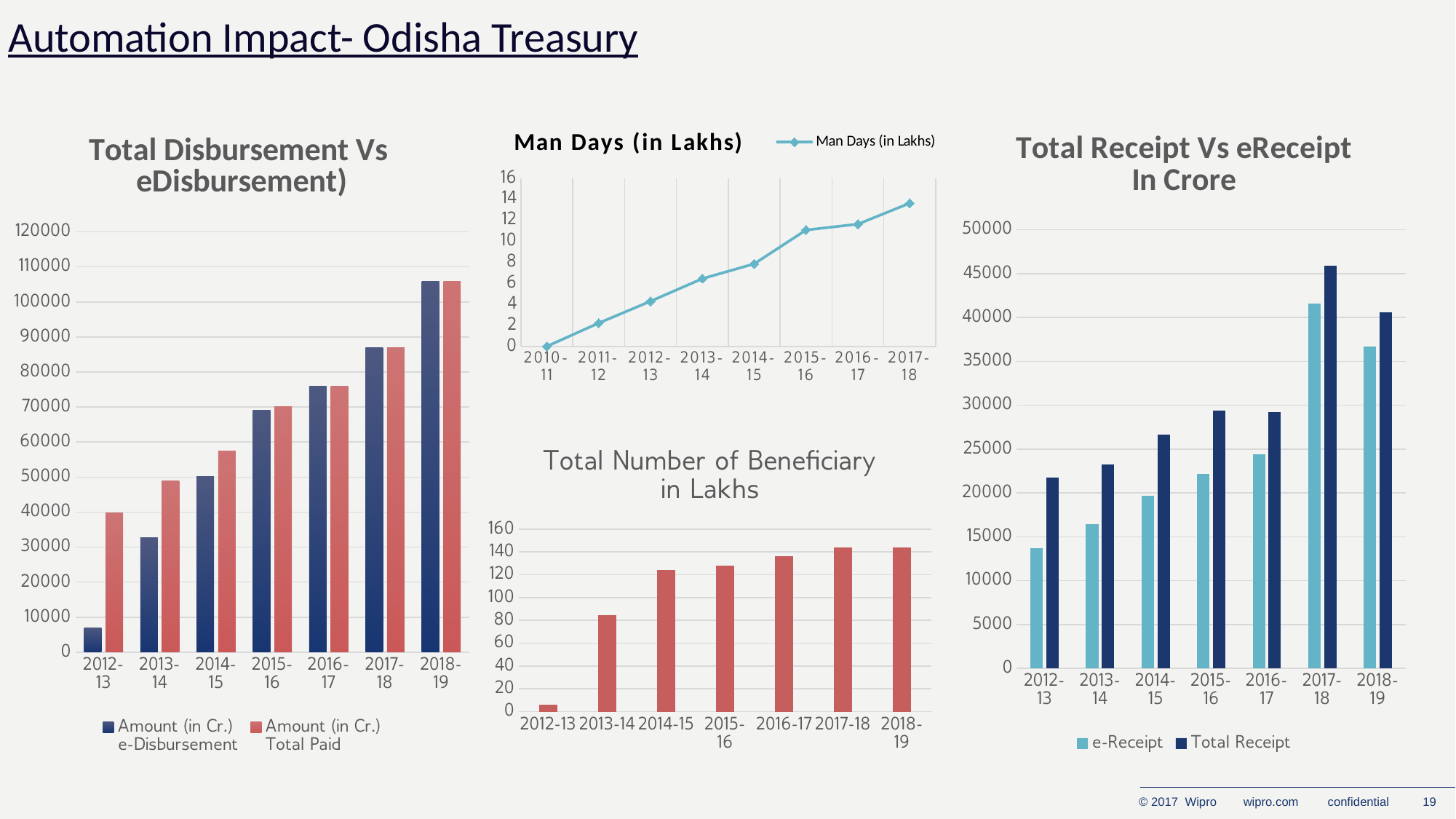

Automation Impact- Odisha Treasury

### Chart: Total Receipt Vs eReceipt
In Crore

| Category | e-Receipt | Total Receipt |
|---|---|---|
| 2012-13 | 13663.243384503006 | 21755.85910801299 |
| 2013-14 | 16413.247086200023 | 23227.48034576404 |
| 2014-15 | 19697.46590110002 | 26653.236498736005 |
| 2015-16 | 22179.2204711 | 29371.902766404997 |
| 2016-17 | 24416.772771399996 | 29255.796546121 |
| 2017-18 | 41621.874408595 | 45927.136307961984 |
| 2018-19 | 36713.508689510985 | 40576.021921088985 |

### Chart: Total Disbursement Vs  eDisbursement)

| Category | Amount (in Cr.)
e-Disbursement | Amount (in Cr.)
Total Paid |
|---|---|---|
| 2012-13 | 6902.0 | 39859.0 |
| 2013-14 | 32623.0 | 48851.0 |
| 2014-15 | 50097.0 | 57480.0 |
| 2015-16 | 69132.0 | 70137.0 |
| 2016-17 | 75876.0 | 75876.0 |
| 2017-18 | 87047.0 | 87047.0 |
| 2018-19 | 105930.0 | 105930.0 |

### Chart:

| Category | Man Days (in Lakhs) |
|---|---|
| 2010-11 | 0.0 |
| 2011-12 | 2.21 |
| 2012-13 | 4.29 |
| 2013-14 | 6.44 |
| 2014-15 | 7.85 |
| 2015-16 | 11.07 |
| 2016-17 | 11.629999999999999 |
| 2017-18 | 13.62 |

### Chart:

| Category | Total Number of Beneficiary
in Lakhs |
|---|---|
| 2012-13 | 6.21803 |
| 2013-14 | 84.62387999999993 |
| 2014-15 | 124.41962000000011 |
| 2015-16 | 127.96355000000007 |
| 2016-17 | 136.22474 |
| 2017-18 | 144.27621 |
| 2018-19 | 144.20485999999985 |